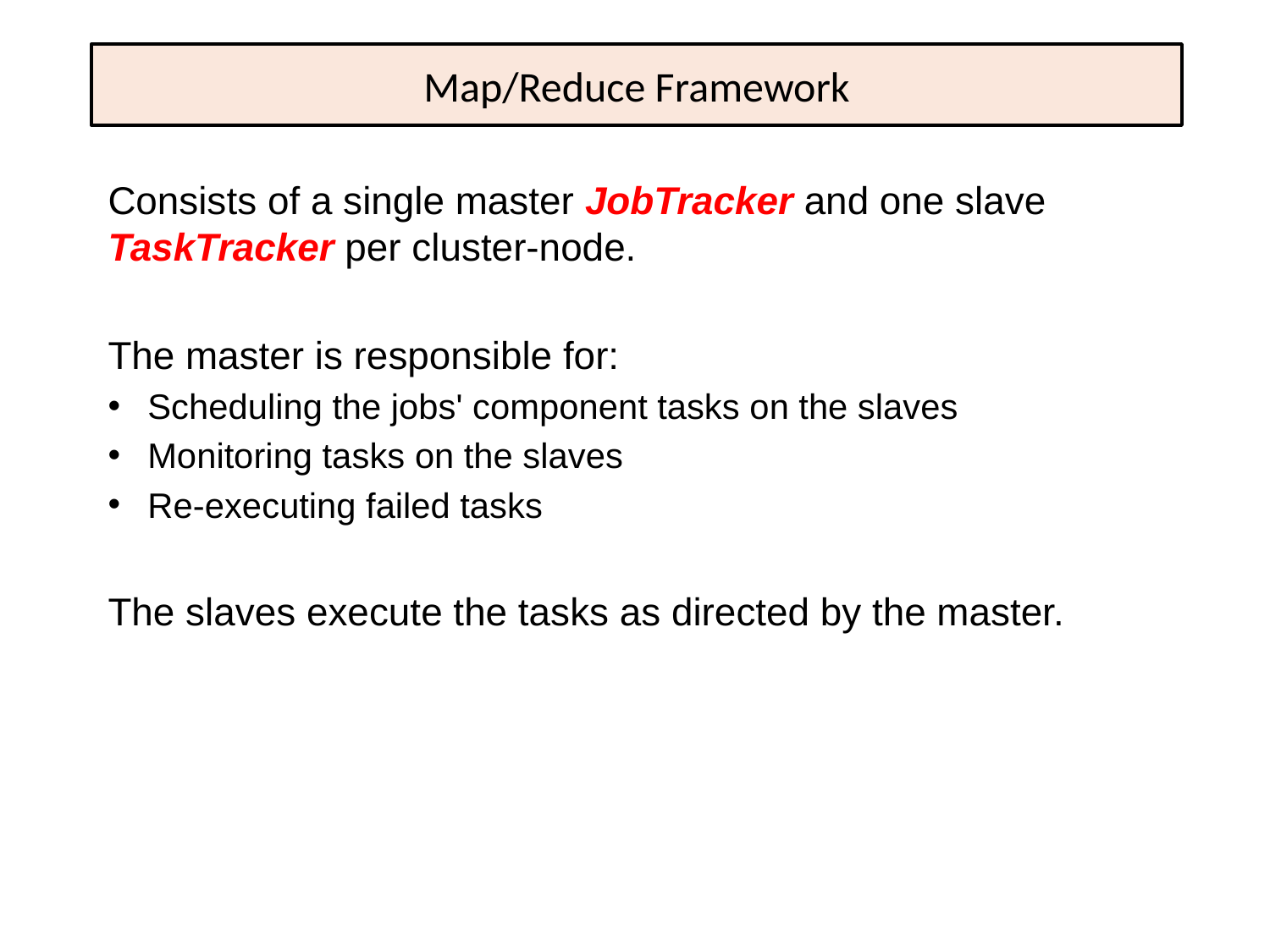

# Map/Reduce Framework
Consists of a single master JobTracker and one slave TaskTracker per cluster-node.

The master is responsible for:
Scheduling the jobs' component tasks on the slaves
Monitoring tasks on the slaves
Re-executing failed tasks

The slaves execute the tasks as directed by the master.